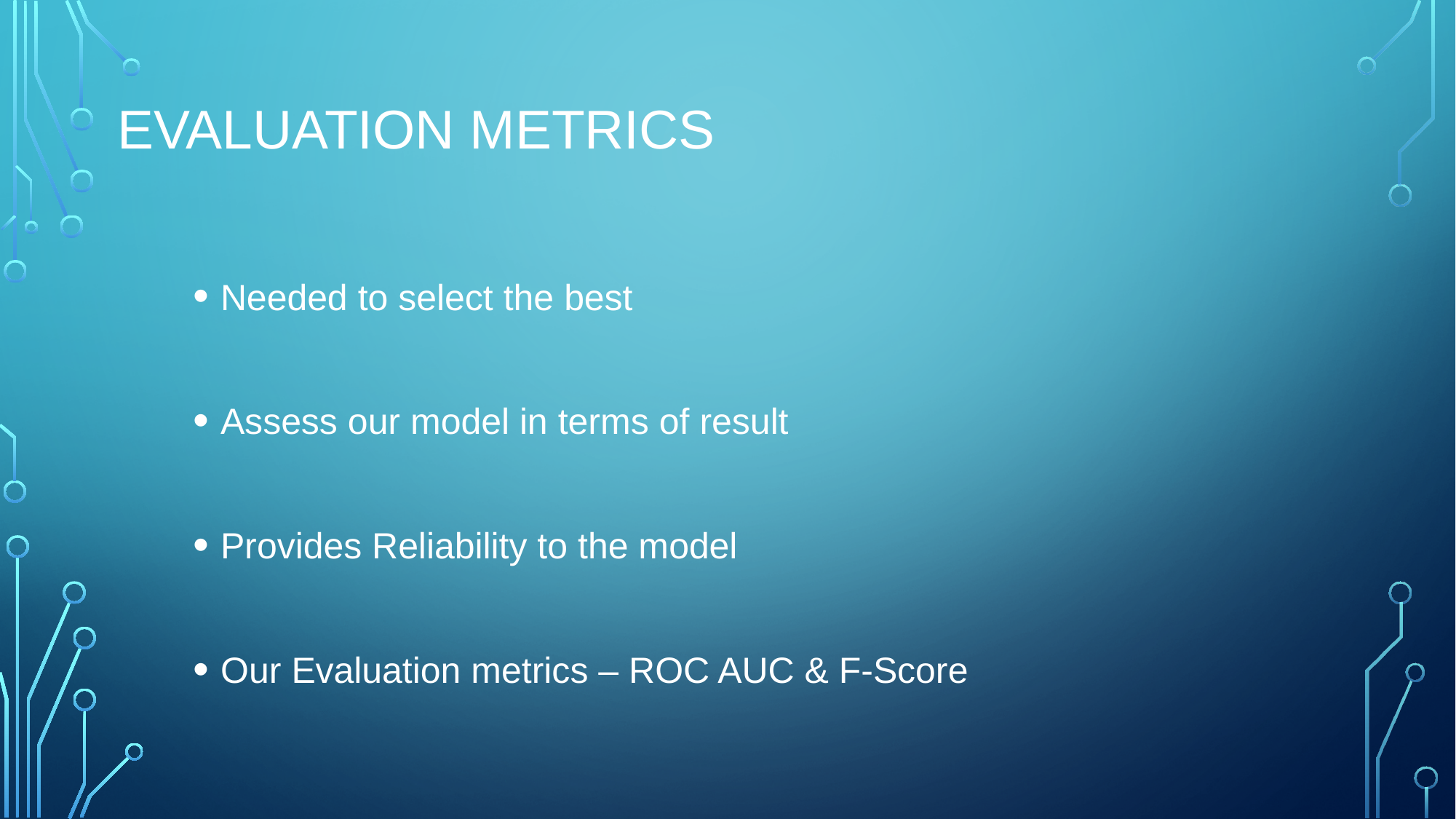

# Evaluation Metrics
Needed to select the best
Assess our model in terms of result
Provides Reliability to the model
Our Evaluation metrics – ROC AUC & F-Score